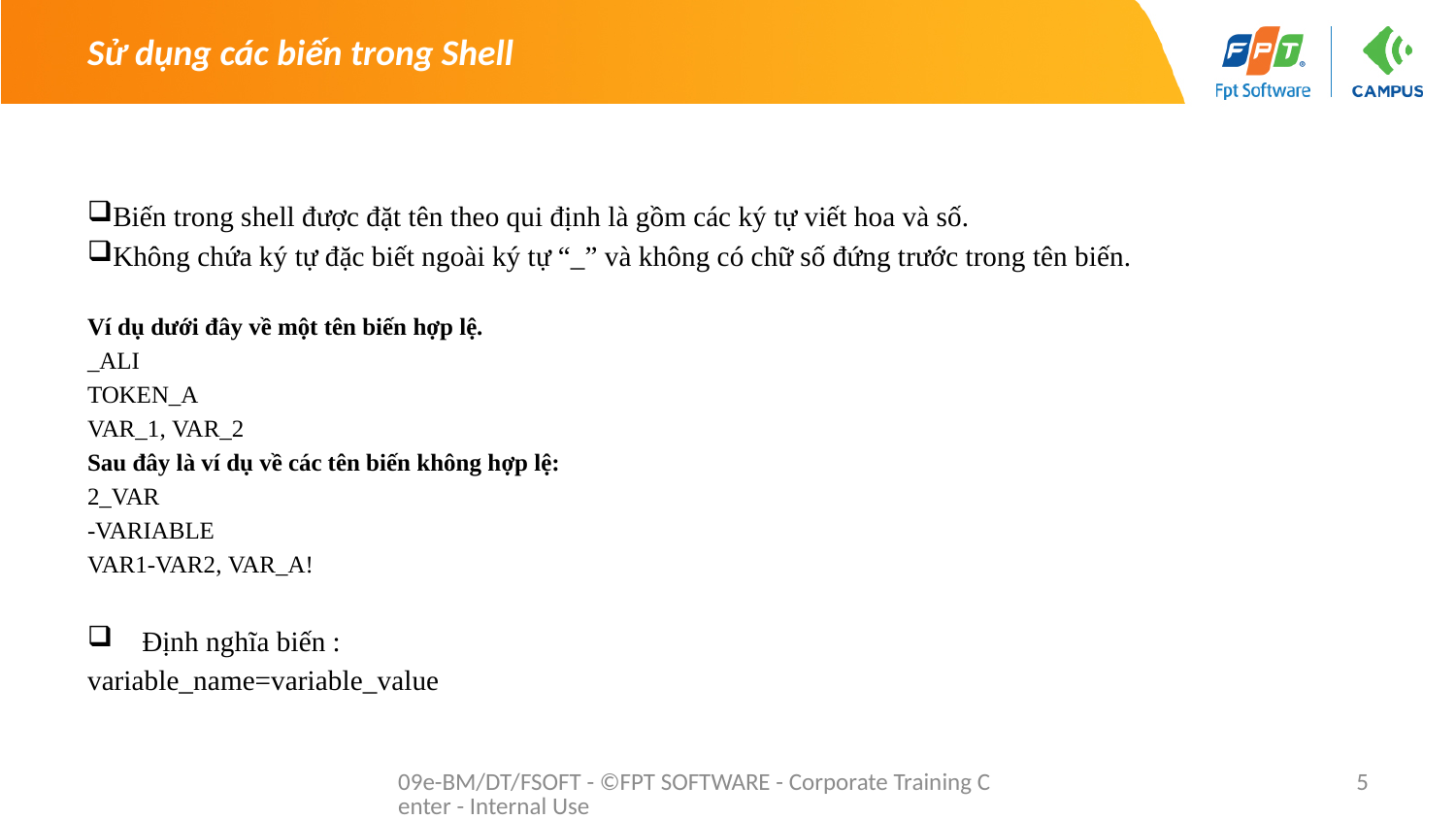

# Sử dụng các biến trong Shell
Biến trong shell được đặt tên theo qui định là gồm các ký tự viết hoa và số.
Không chứa ký tự đặc biết ngoài ký tự “_” và không có chữ số đứng trước trong tên biến.

Ví dụ dưới đây về một tên biến hợp lệ.
_ALI
TOKEN_A
VAR_1, VAR_2
Sau đây là ví dụ về các tên biến không hợp lệ:
2_VAR
-VARIABLE
VAR1-VAR2, VAR_A!

Định nghĩa biến :
variable_name=variable_value
09e-BM/DT/FSOFT - ©FPT SOFTWARE - Corporate Training Center - Internal Use
5